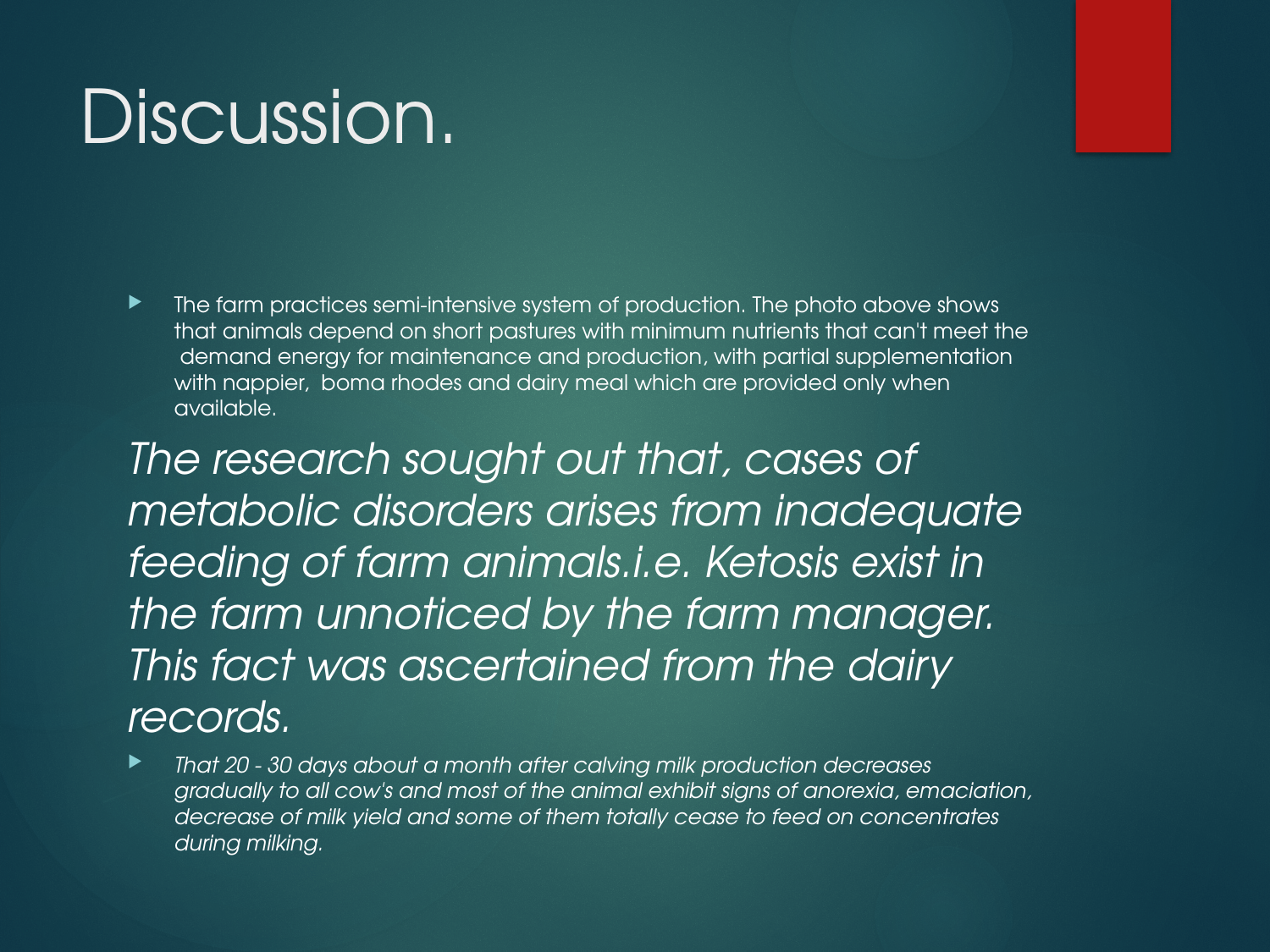

# Discussion.
The farm practices semi-intensive system of production. The photo above shows that animals depend on short pastures with minimum nutrients that can't meet the  demand energy for maintenance and production, with partial supplementation with nappier,  boma rhodes and dairy meal which are provided only when available.
The research sought out that, cases of metabolic disorders arises from inadequate feeding of farm animals.i.e. Ketosis exist in the farm unnoticed by the farm manager. This fact was ascertained from the dairy records.
That 20 - 30 days about a month after calving milk production decreases gradually to all cow's and most of the animal exhibit signs of anorexia, emaciation, decrease of milk yield and some of them totally cease to feed on concentrates during milking.